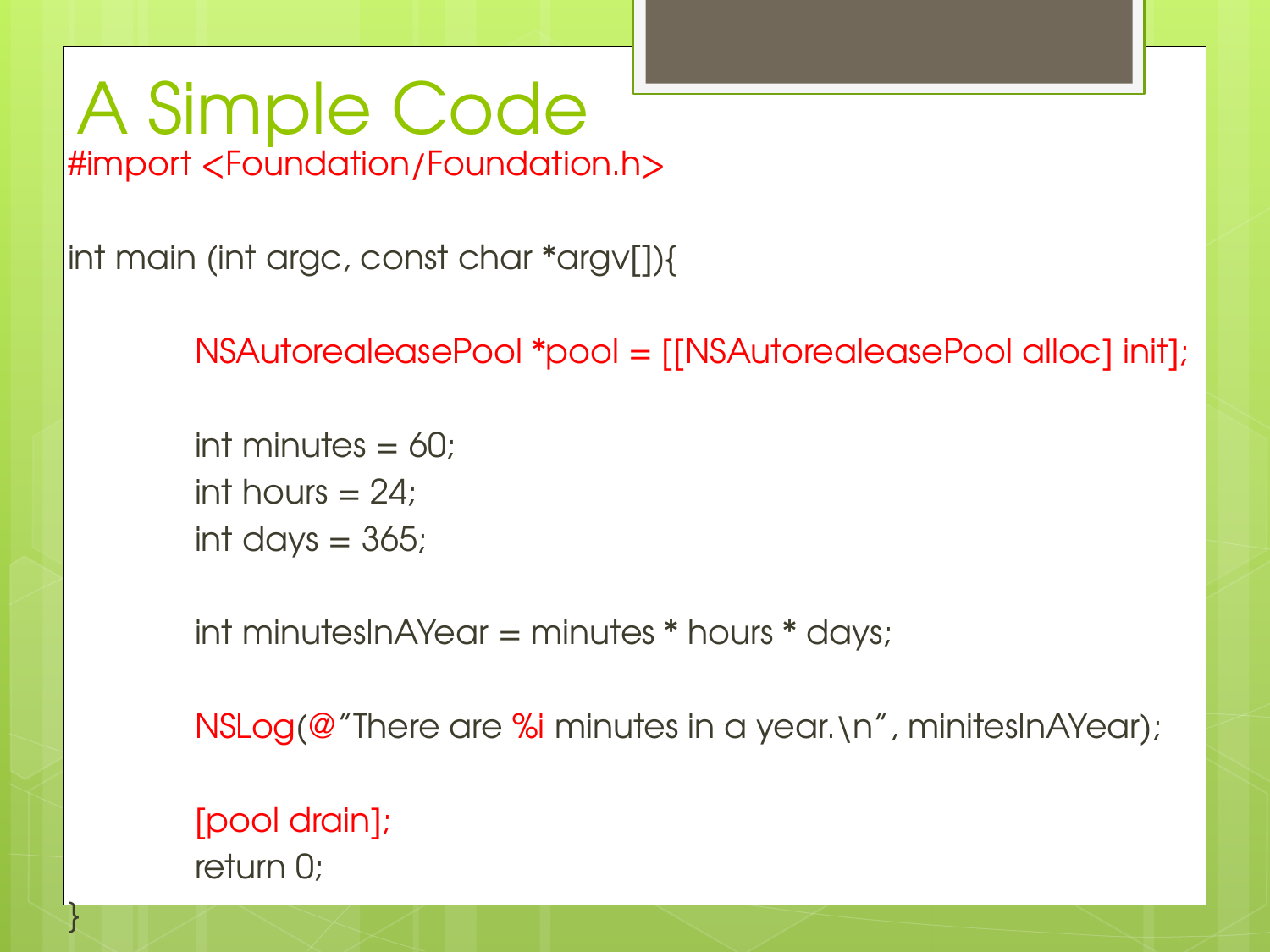

# A Simple Code
#import <Foundation/Foundation.h>

int main (int argc, const char *argv[]){

	NSAutorealeasePool *pool = [[NSAutorealeasePool alloc] init];

	int minutes = 60;
	int hours = 24;
	int days = 365;

	int minutesInAYear = minutes * hours * days;

	NSLog(@”There are %i minutes in a year.\n”, minitesInAYear);

	[pool drain];
	return 0;
}